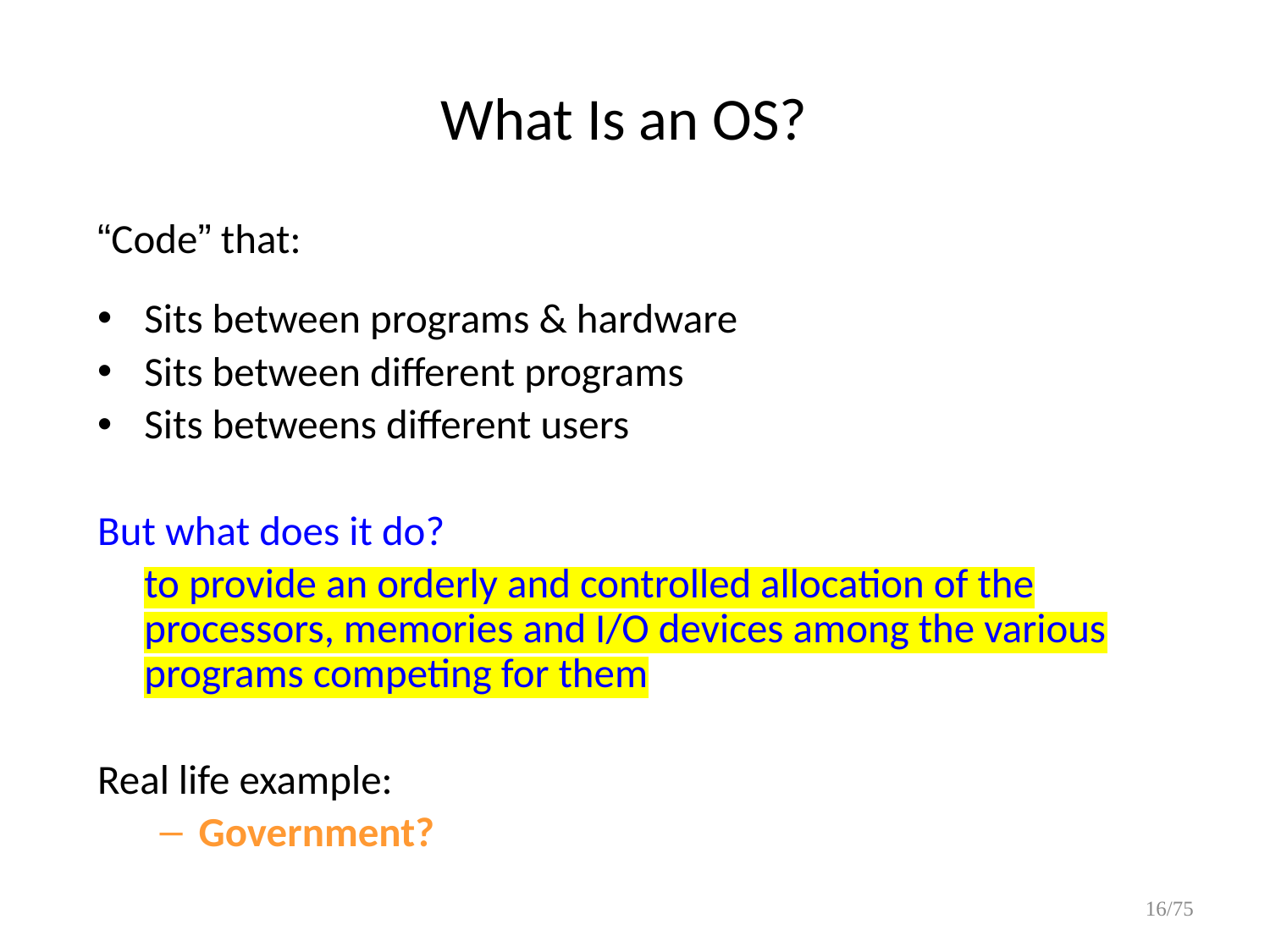

# What Is an OS?
“Code” that:

Sits between programs & hardware
Sits between different programs
Sits betweens different users

But what does it do?
	to provide an orderly and controlled allocation of the processors, memories and I/O devices among the various programs competing for them

Real life example:
Government?

16/75